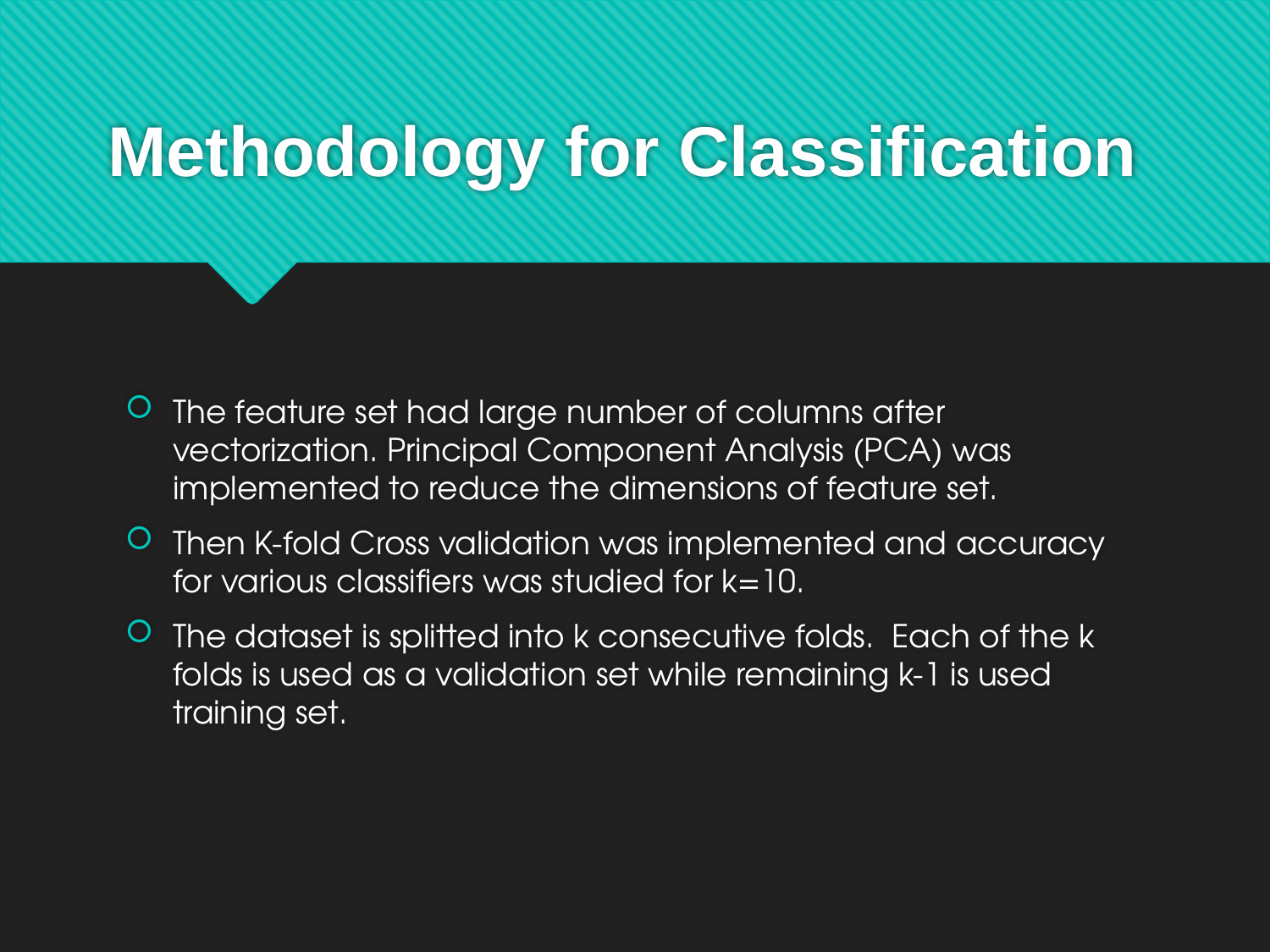

# Methodology for Classification
The feature set had large number of columns after vectorization. Principal Component Analysis (PCA) was implemented to reduce the dimensions of feature set.
Then K-fold Cross validation was implemented and accuracy for various classifiers was studied for k=10.
The dataset is splitted into k consecutive folds.  Each of the k folds is used as a validation set while remaining k-1 is used training set.